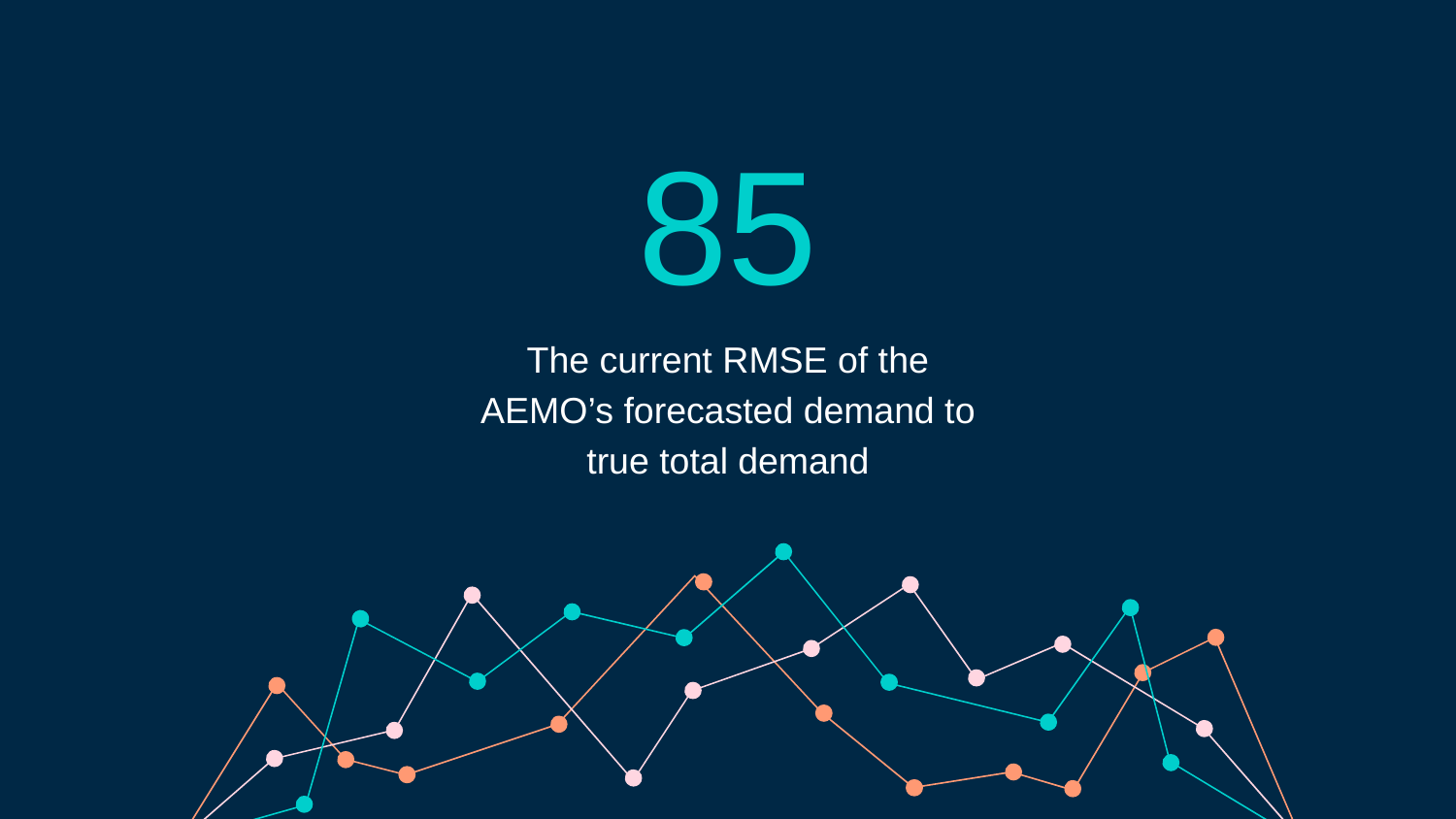

# 85
The current RMSE of the AEMO’s forecasted demand to true total demand